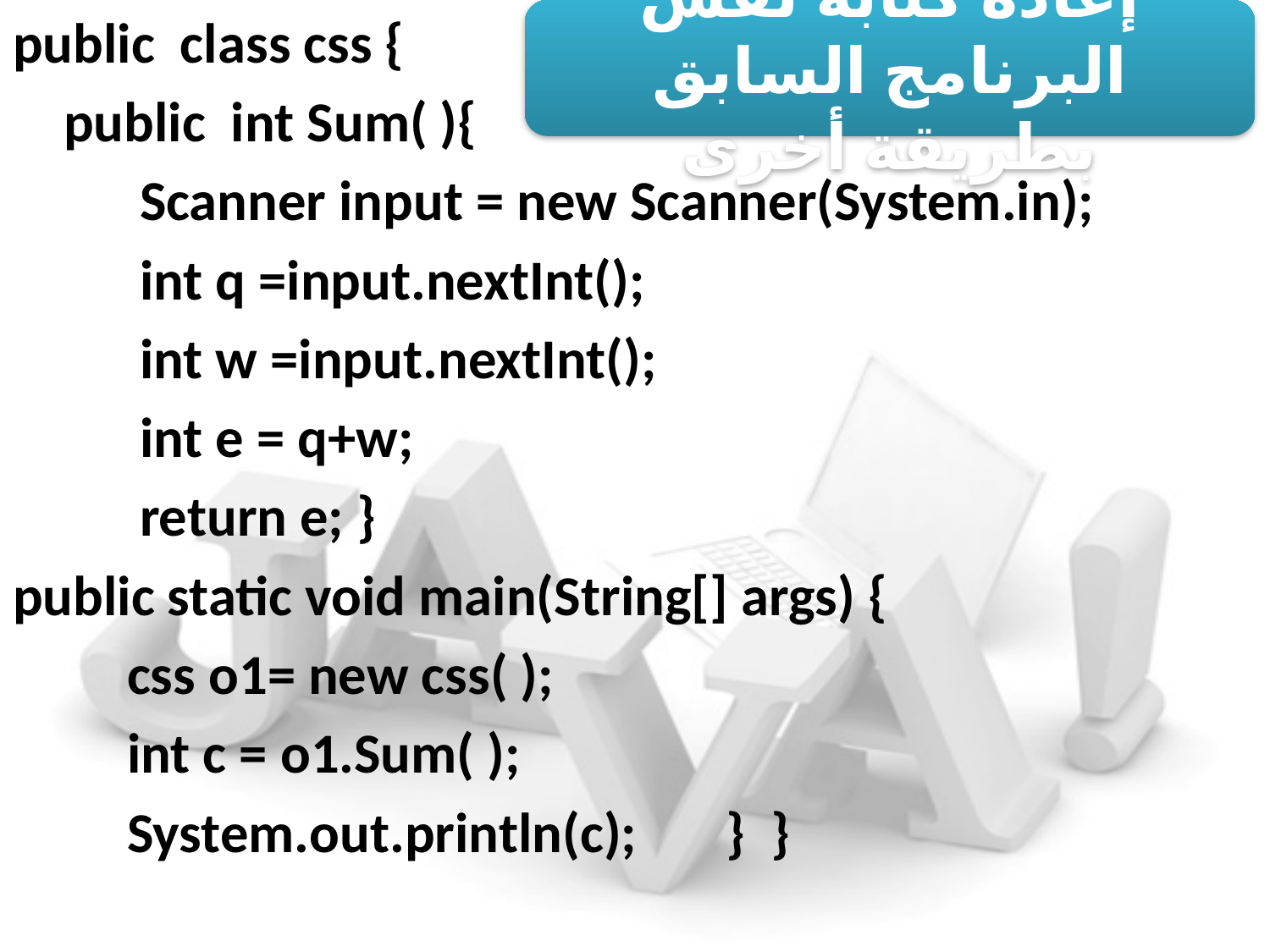

public  class css {
    public  int Sum( ){
          Scanner input = new Scanner(System.in);
          int q =input.nextInt();
          int w =input.nextInt();
          int e = q+w;
          return e; }
public static void main(String[] args) {
         css o1= new css( );
         int c = o1.Sum( );
         System.out.println(c);       }  }
إعادة كتابة نفس البرنامج السابق بطريقة أخرى